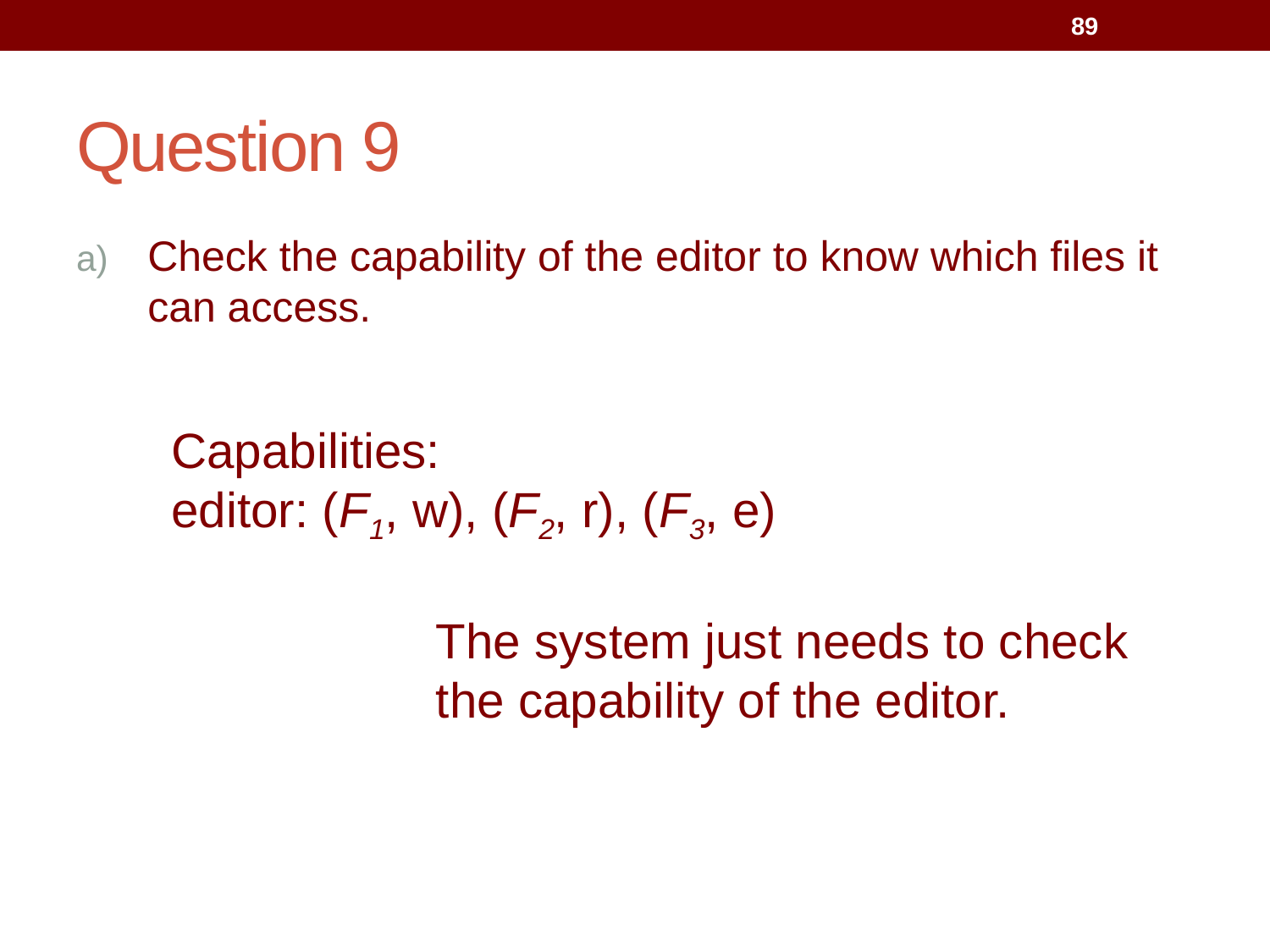

89
# Question 9
Check the capability of the editor to know which files it can access.

Capabilities:
editor: (F1, w), (F2, r), (F3, e)
The system just needs to check the capability of the editor.